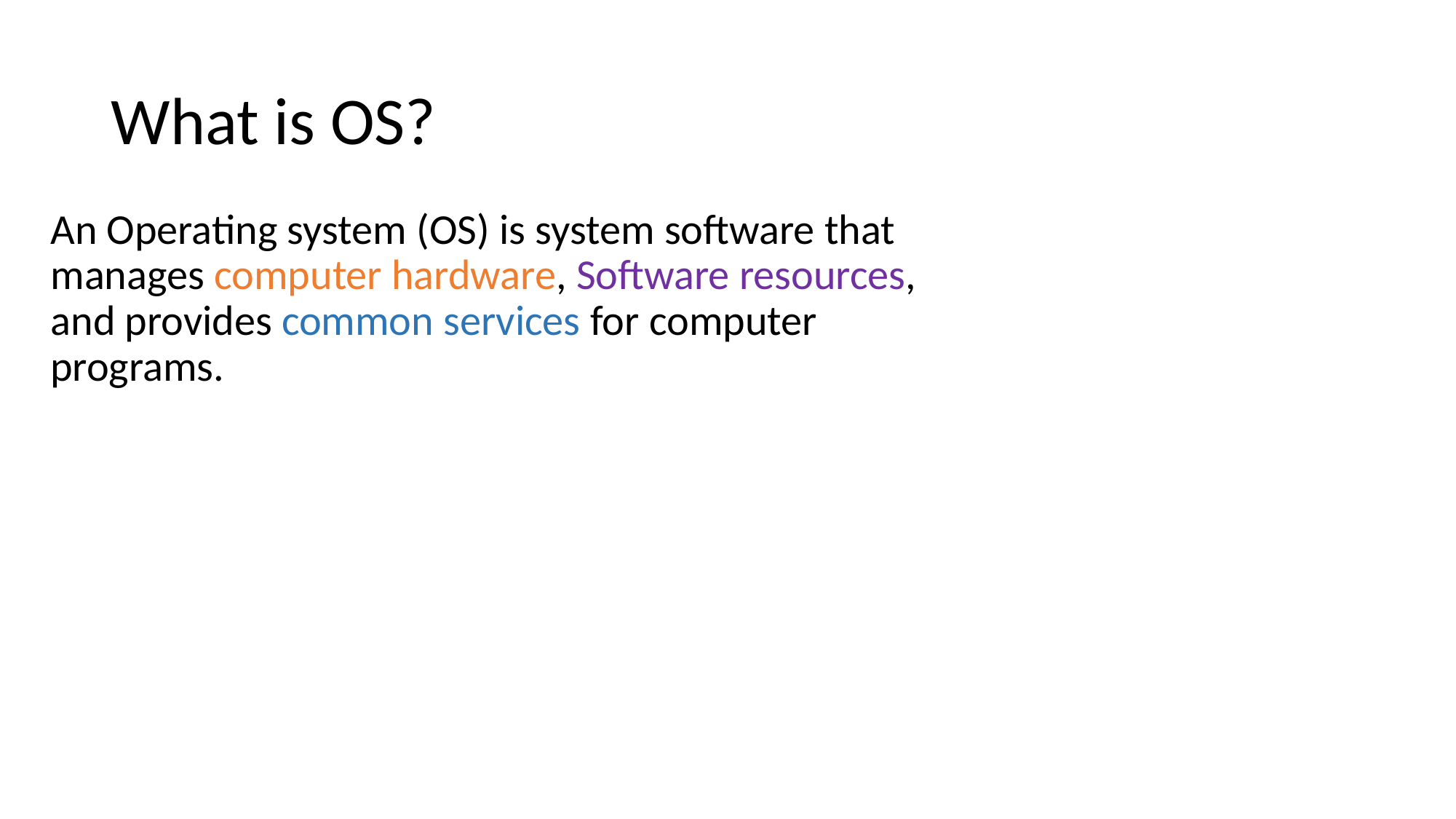

# What is OS?
An Operating system (OS) is system software that manages computer hardware, Software resources, and provides common services for computer programs.